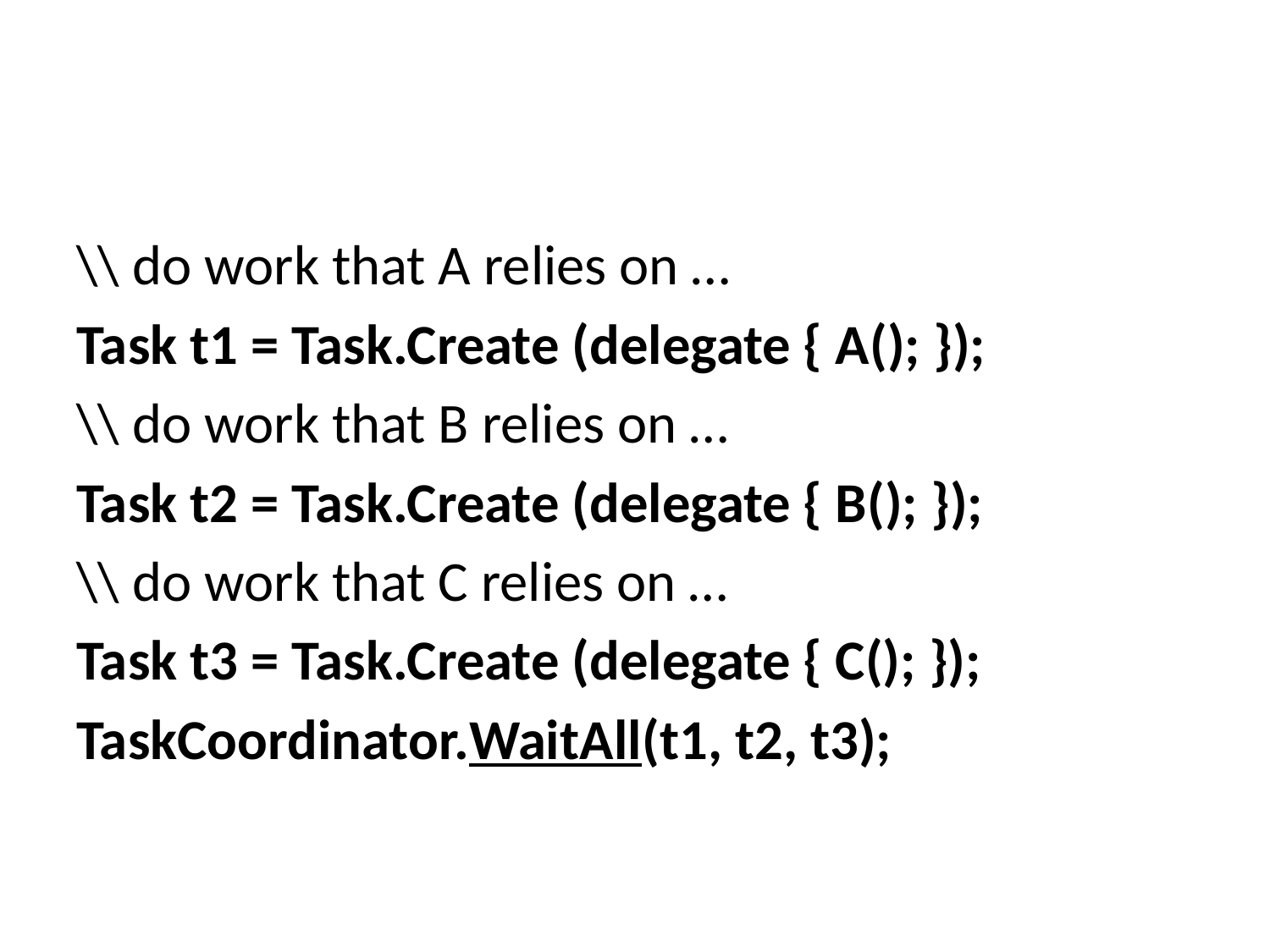

#
\\ do work that A relies on …
Task t1 = Task.Create (delegate { A(); });
\\ do work that B relies on …
Task t2 = Task.Create (delegate { B(); });
\\ do work that C relies on …
Task t3 = Task.Create (delegate { C(); });
TaskCoordinator.WaitAll(t1, t2, t3);